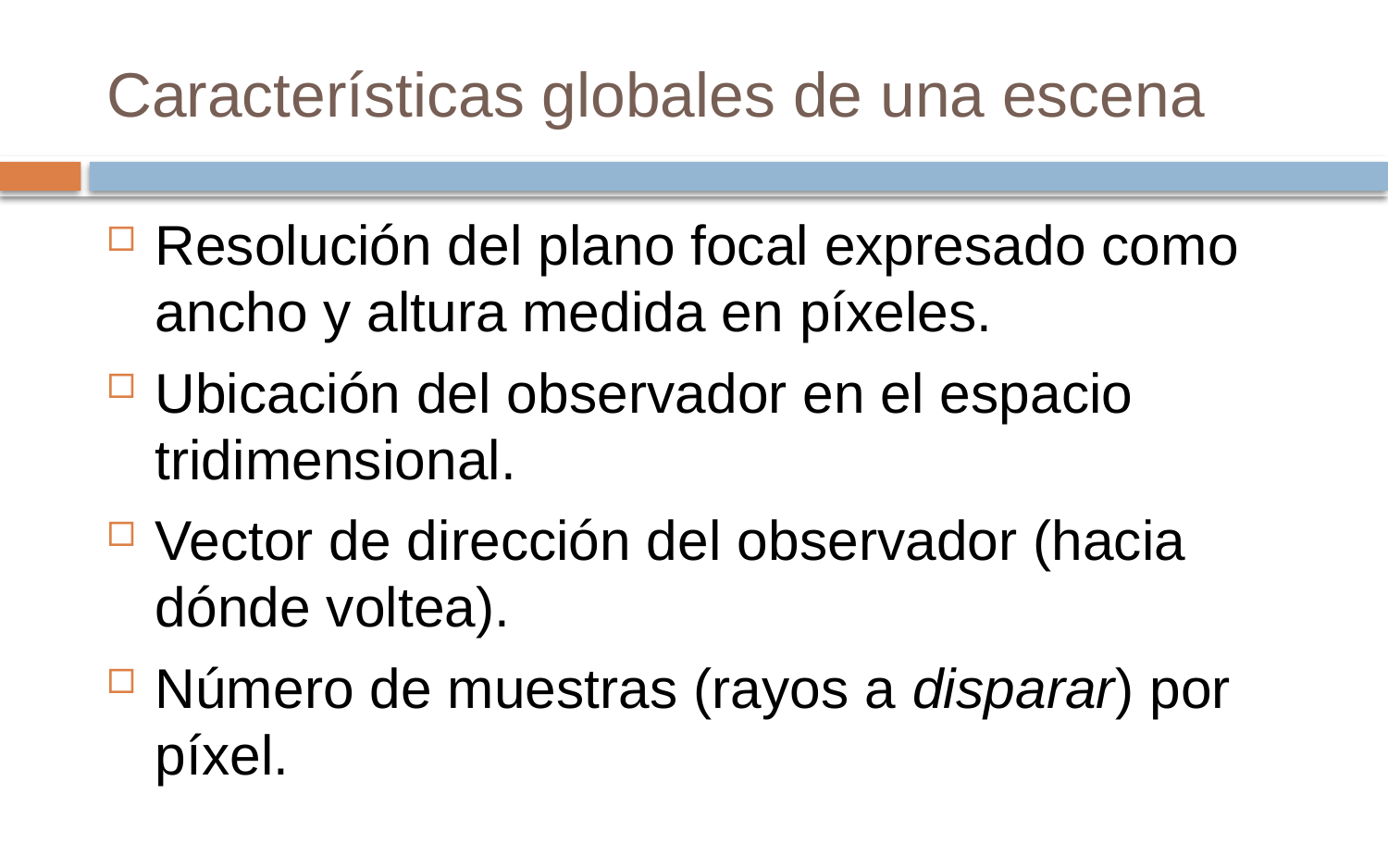

# Características globales de una escena
Resolución del plano focal expresado como ancho y altura medida en píxeles.
Ubicación del observador en el espacio tridimensional.
Vector de dirección del observador (hacia dónde voltea).
Número de muestras (rayos a disparar) por píxel.